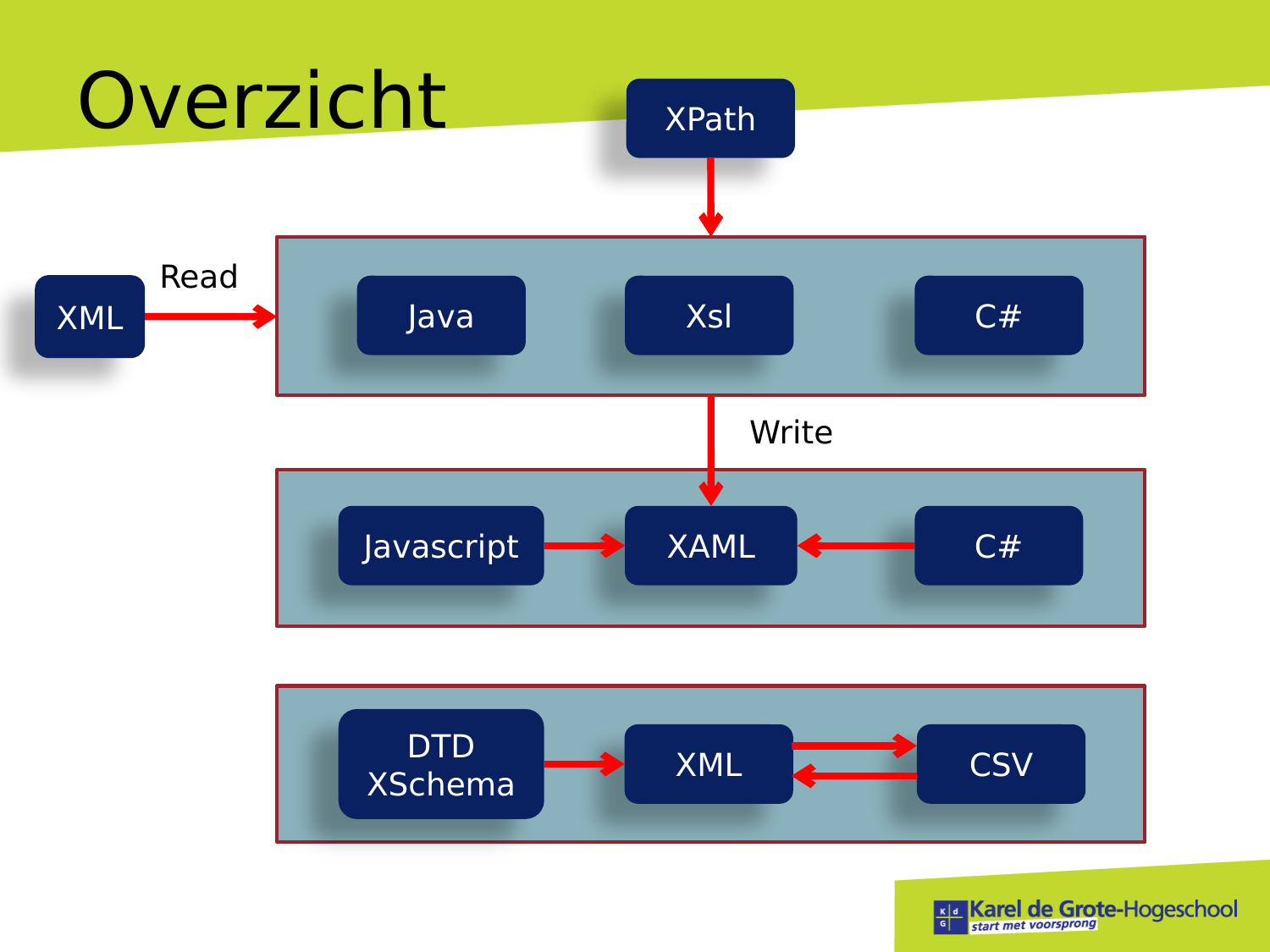

Overzicht
XPath

Read
XML
Java
Xsl
C#
Write

Javascript
XAML
C#

DTD
XSchema
XML
CSV